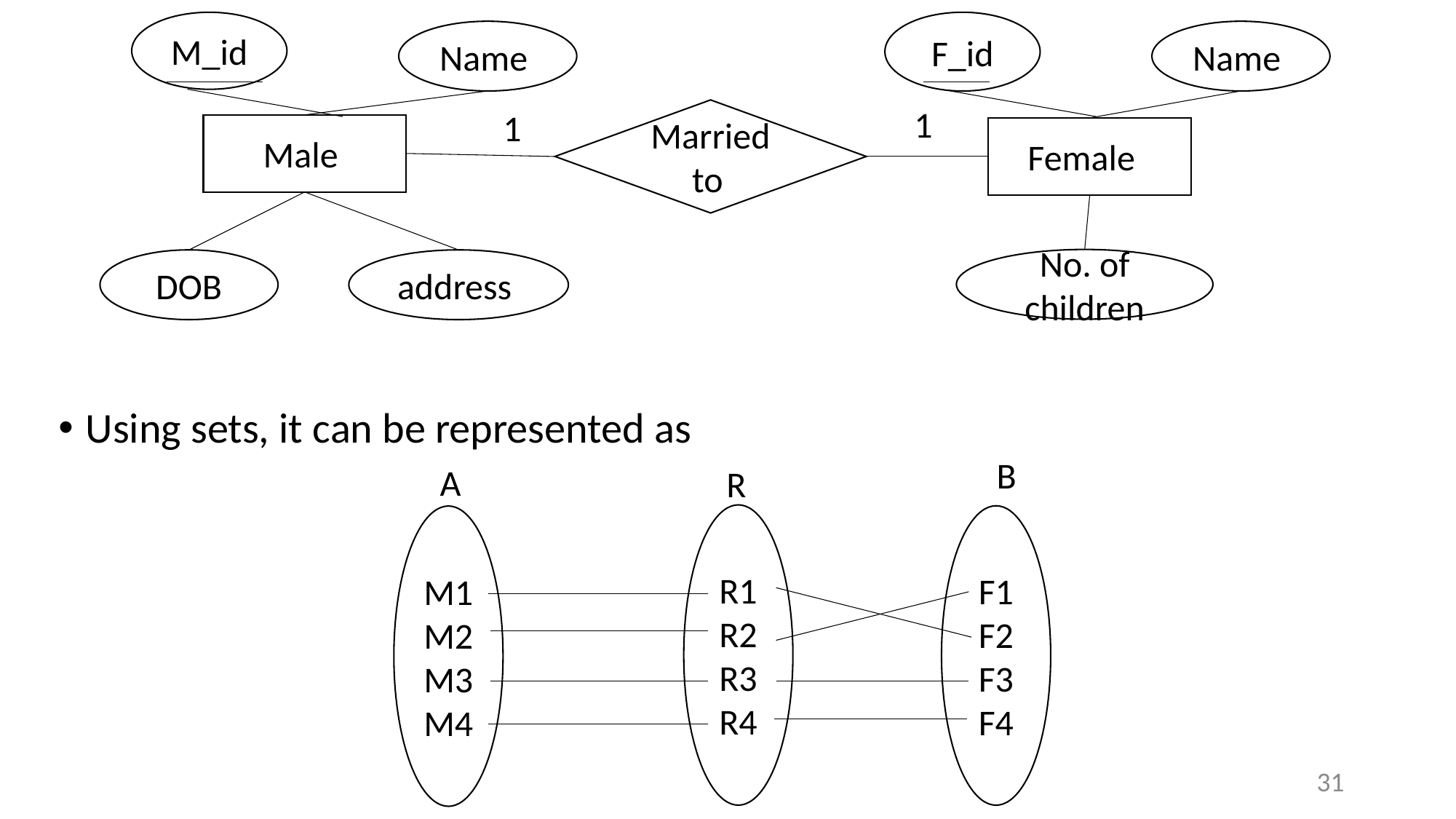

Using sets, it can be represented as
M_id
F_id
Name
Name
Married to
Male
Female
No. of children
DOB
address
1
1
B
A
R
R1
R2
R3
R4
F1
F2
F3
F4
M1
M2
M3
M4
31